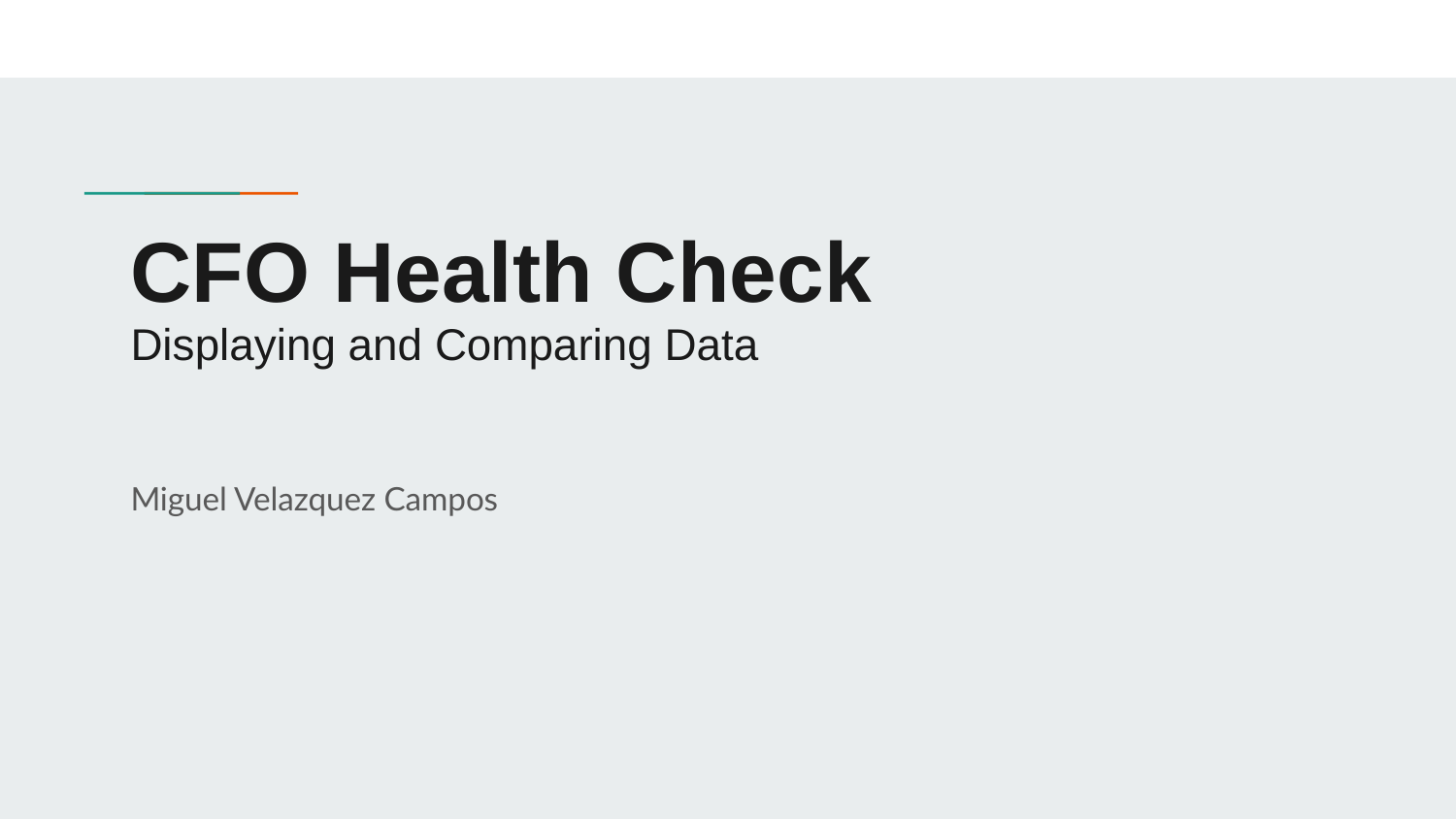

# CFO Health Check
Displaying and Comparing Data
Miguel Velazquez Campos